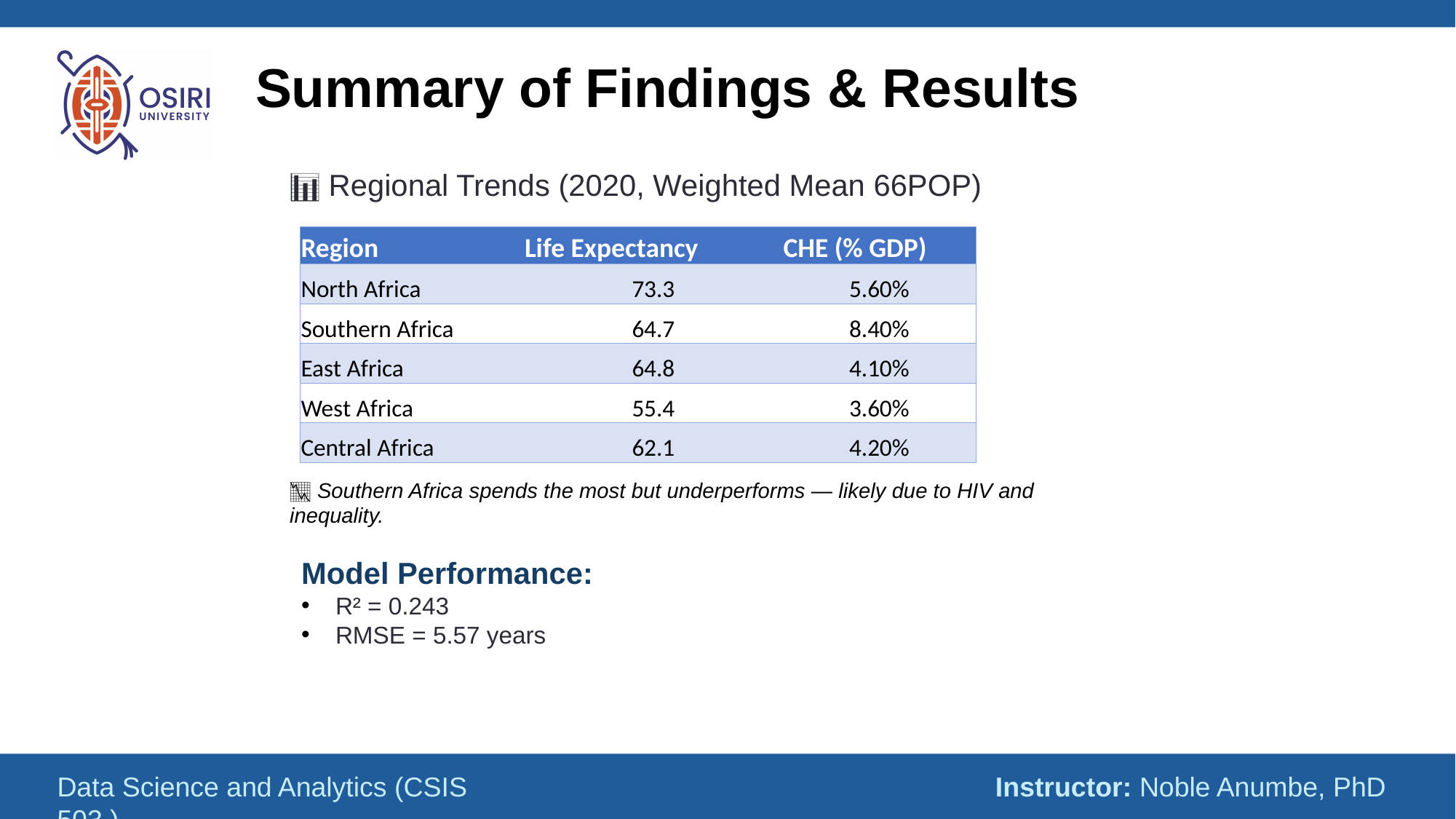

Summary of Findings & Results
📊 Regional Trends (2020, Weighted Mean 66POP)
| Region | Life Expectancy | CHE (% GDP) |
| --- | --- | --- |
| North Africa | 73.3 | 5.60% |
| Southern Africa | 64.7 | 8.40% |
| East Africa | 64.8 | 4.10% |
| West Africa | 55.4 | 3.60% |
| Central Africa | 62.1 | 4.20% |
📉 Southern Africa spends the most but underperforms — likely due to HIV and inequality.
Model Performance:
R² = 0.243
RMSE = 5.57 years